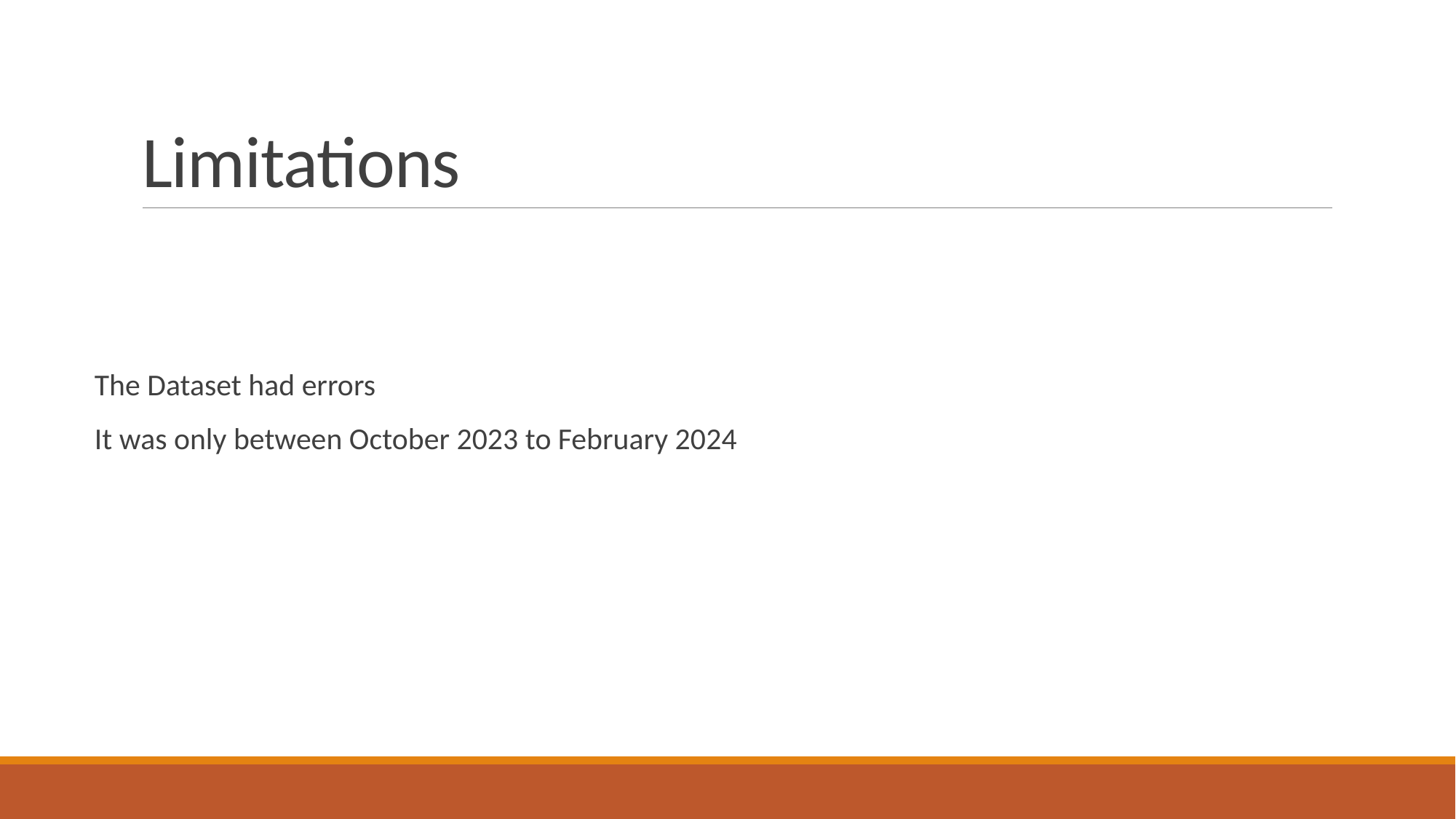

# Limitations
The Dataset had errors
It was only between October 2023 to February 2024